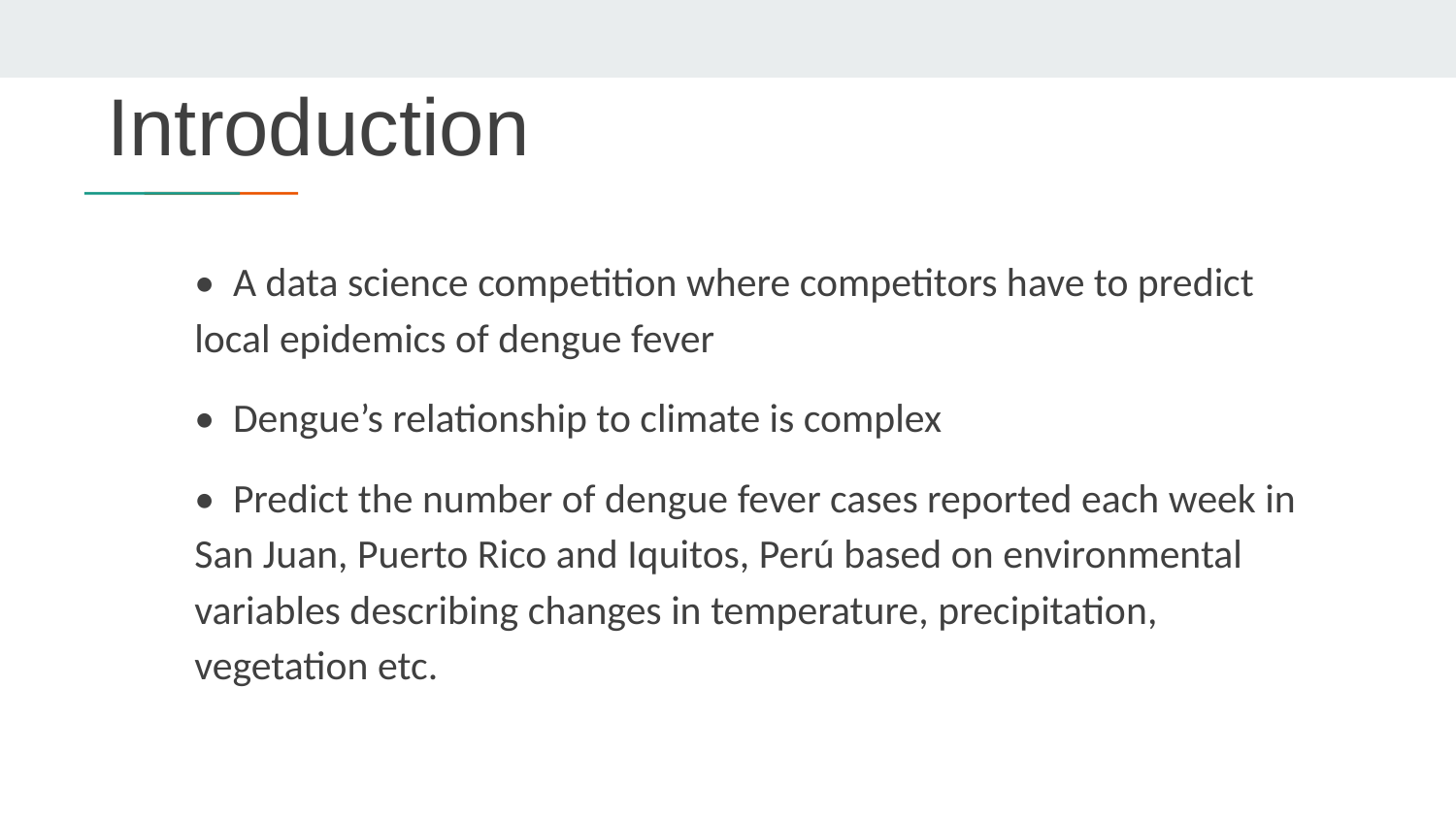

# Introduction
•  A data science competition where competitors have to predict local epidemics of dengue fever
•  Dengue’s relationship to climate is complex
•  Predict the number of dengue fever cases reported each week in San Juan, Puerto Rico and Iquitos, Perú based on environmental variables describing changes in temperature, precipitation, vegetation etc.